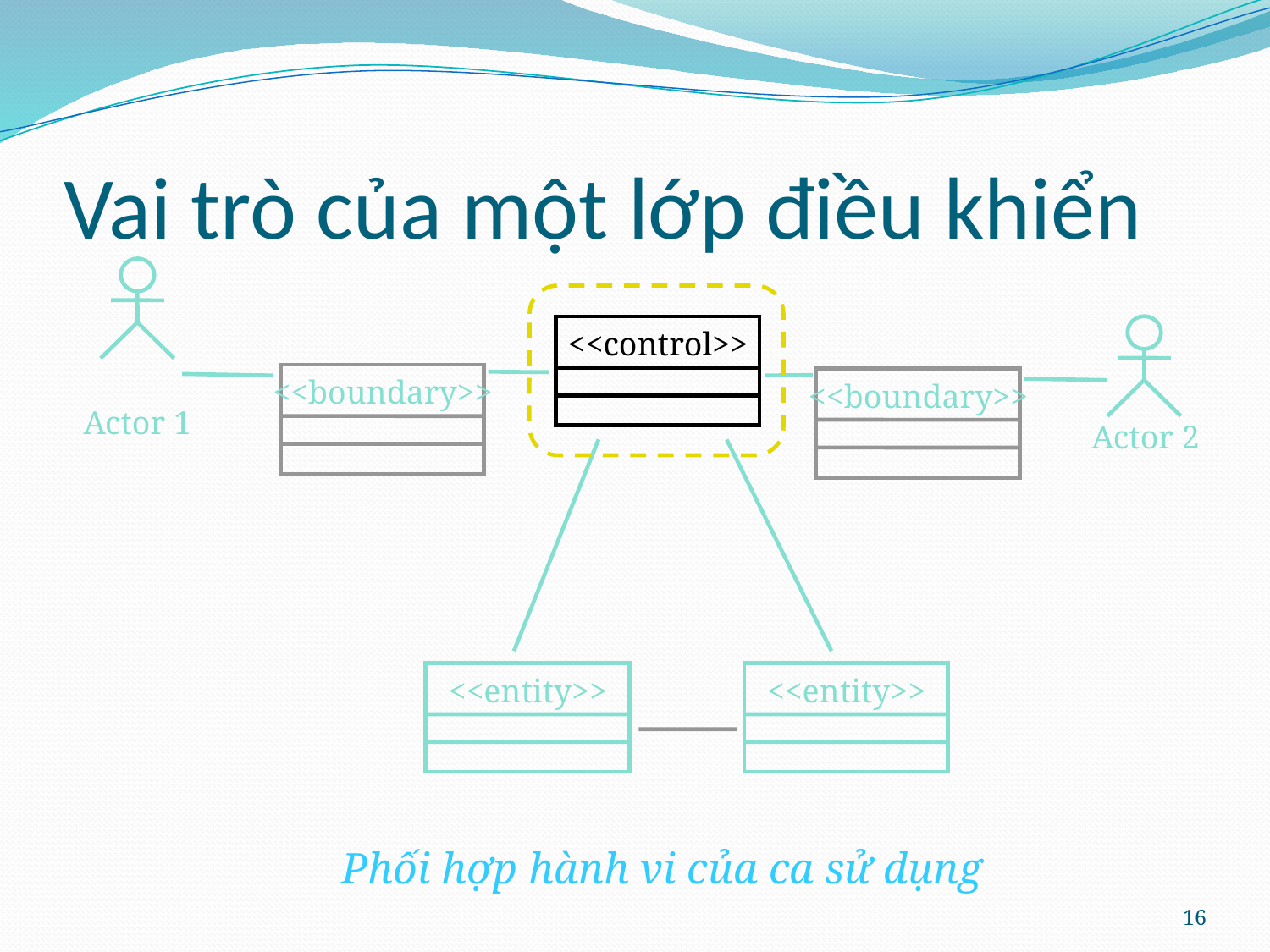

# Vai trò của một lớp điều khiển

<<control>>

<<boundary>>

<<boundary>>

Actor 1
Actor 2

<<entity>>
<<entity>>

Phối hợp hành vi của ca sử dụng
16